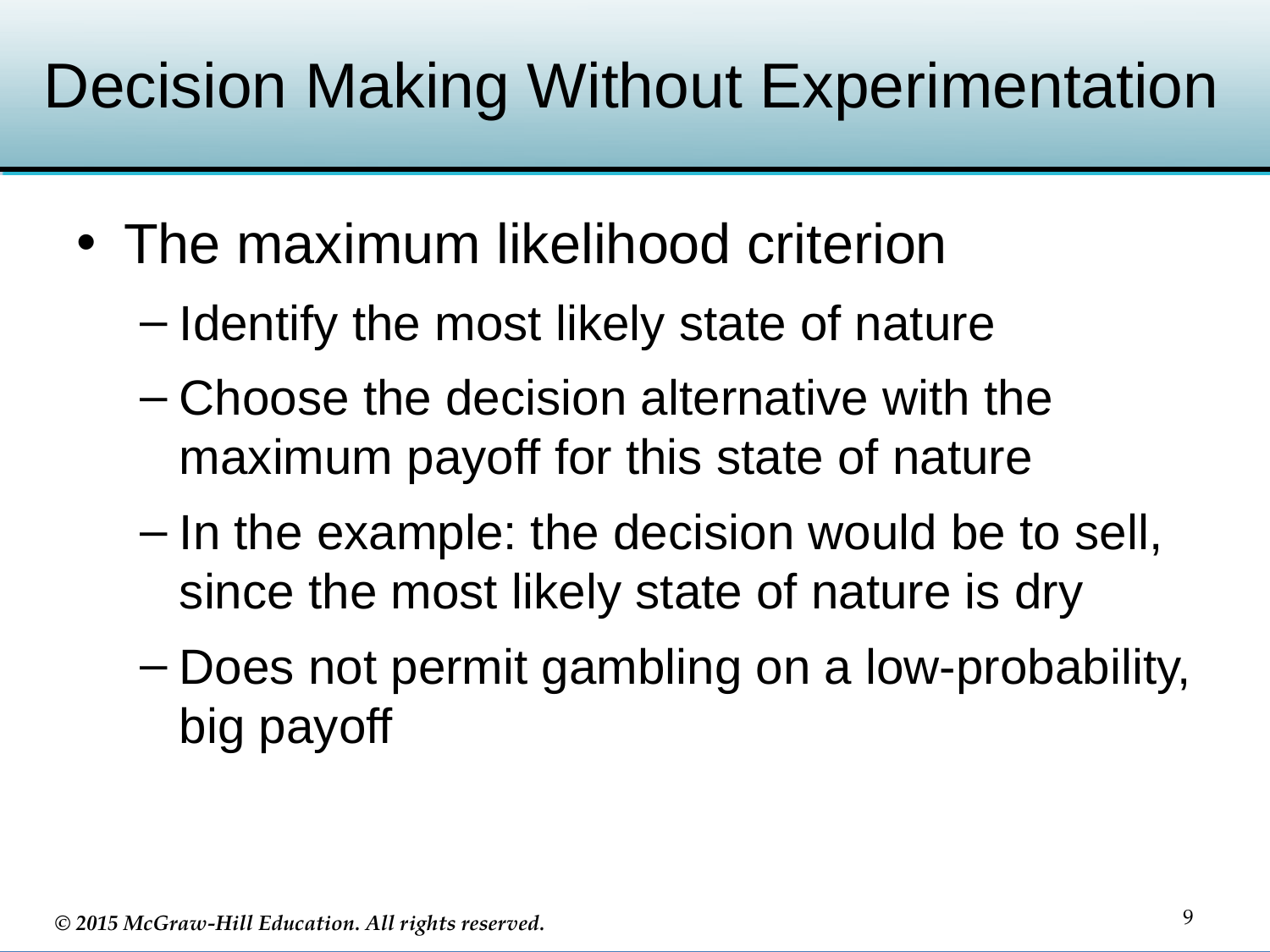

# Decision Making Without Experimentation
The maximum likelihood criterion
Identify the most likely state of nature
Choose the decision alternative with the maximum payoff for this state of nature
In the example: the decision would be to sell, since the most likely state of nature is dry
Does not permit gambling on a low-probability, big payoff
9